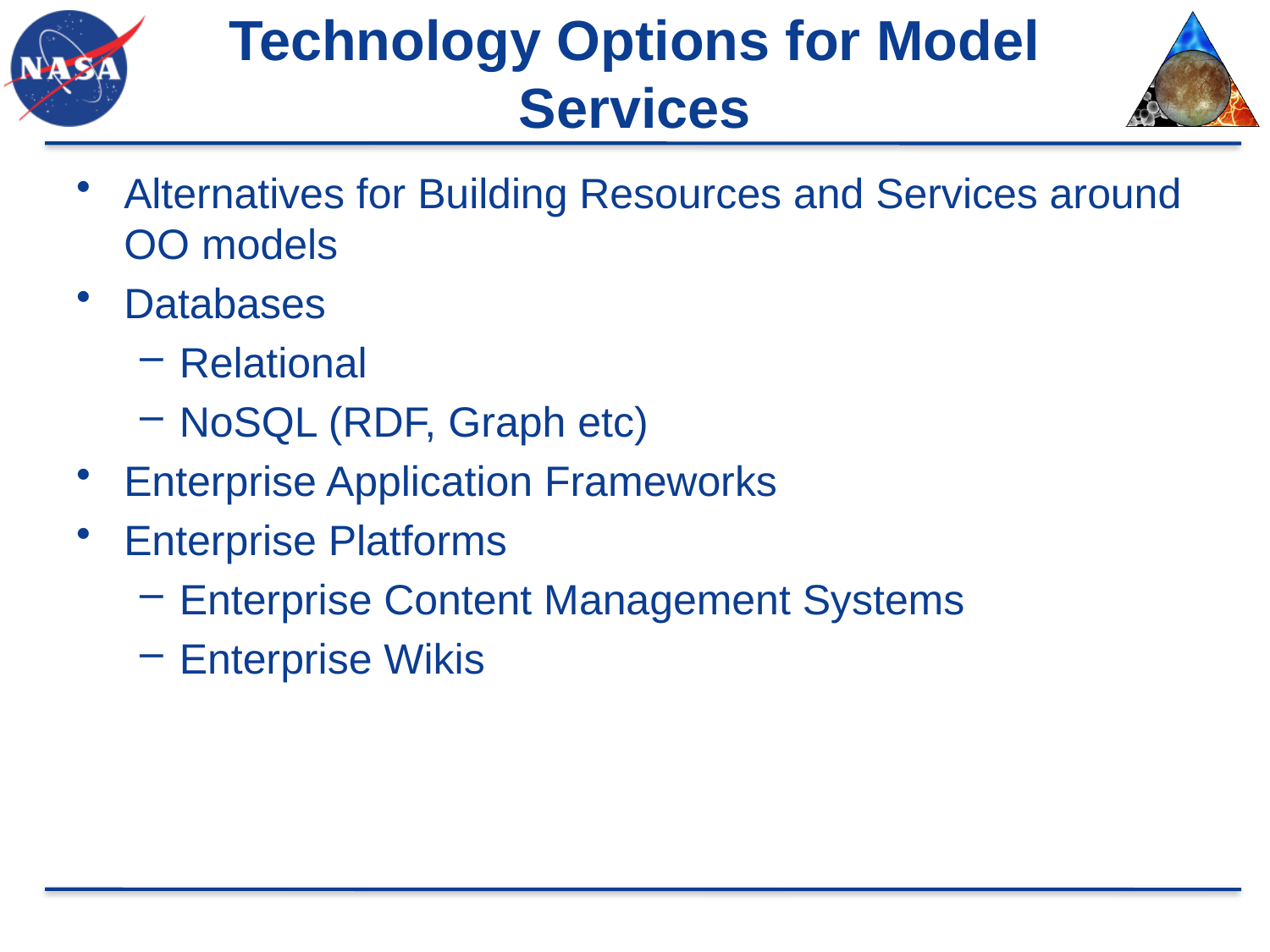

# Technology Options for Model Services
Alternatives for Building Resources and Services around OO models
Databases
Relational
NoSQL (RDF, Graph etc)
Enterprise Application Frameworks
Enterprise Platforms
Enterprise Content Management Systems
Enterprise Wikis